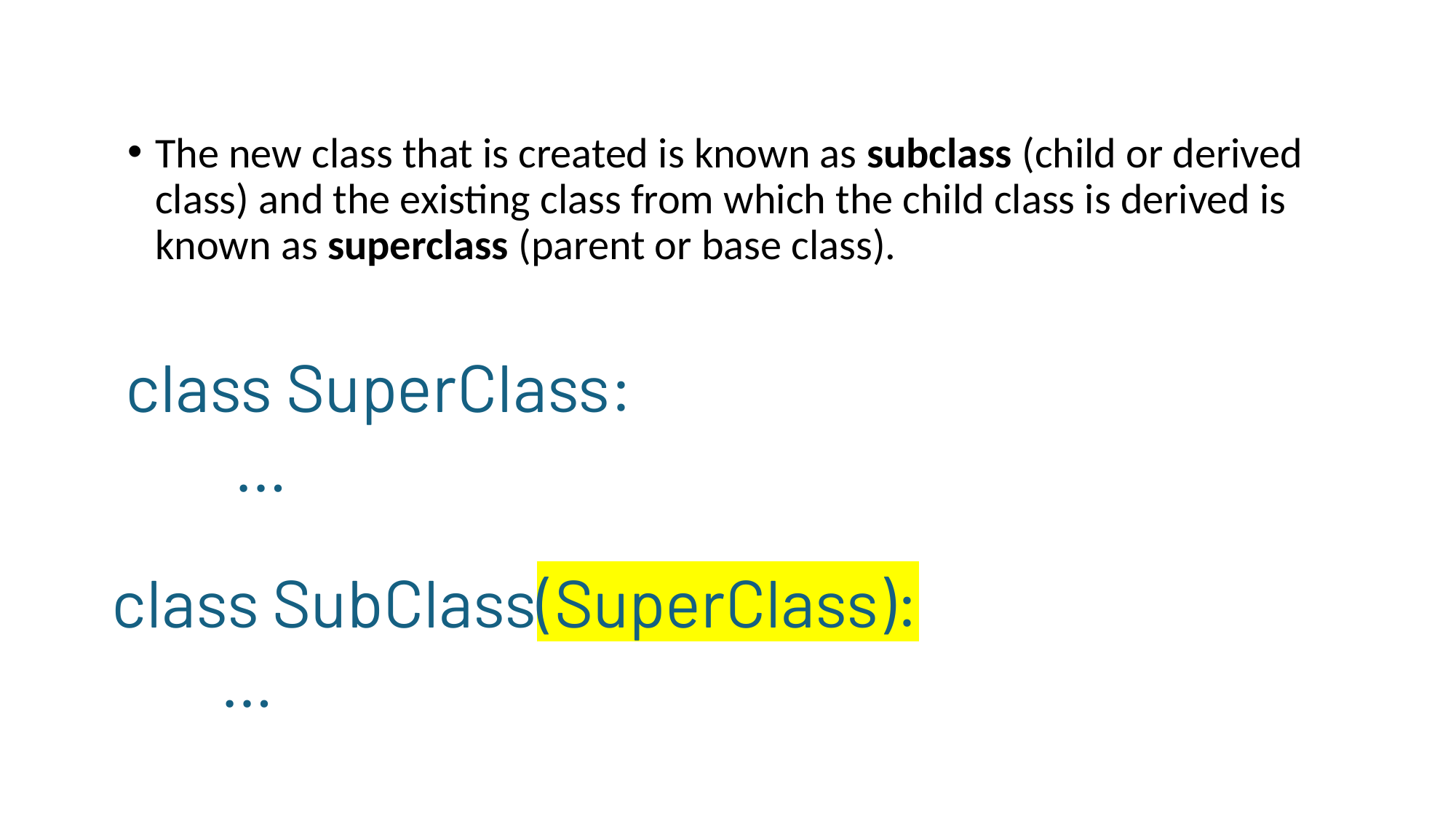

The new class that is created is known as subclass (child or derived class) and the existing class from which the child class is derived is known as superclass (parent or base class).
class SuperClass:
	…
class SubClass(SuperClass):
	…